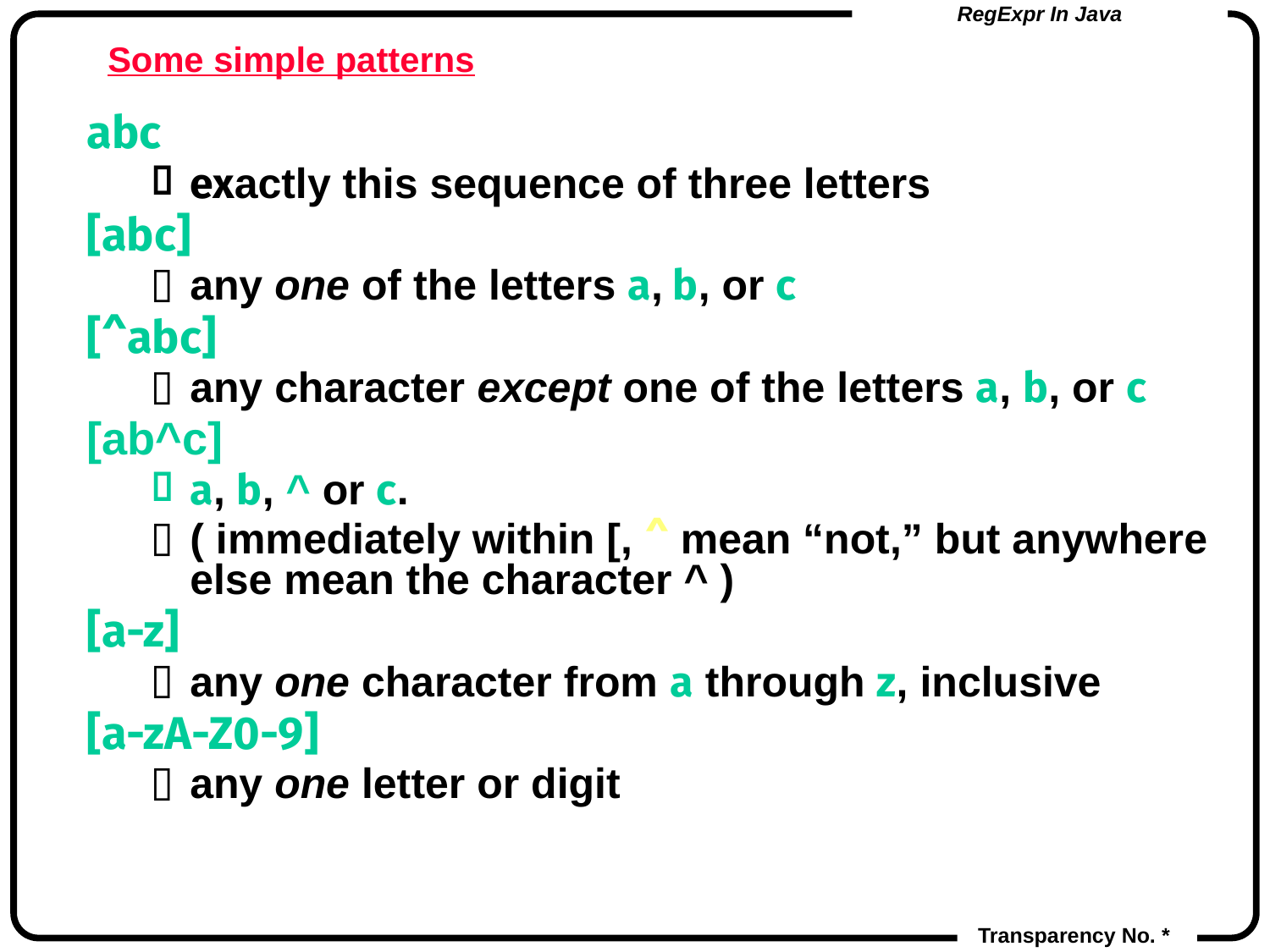

# Some simple patterns
abc
exactly this sequence of three letters
[abc]
any one of the letters a, b, or c
[^abc]
any character except one of the letters a, b, or c
[ab^c]
a, b, ^ or c.
( immediately within [, ^ mean “not,” but anywhere else mean the character ^ )
[a-z]
any one character from a through z, inclusive
[a-zA-Z0-9]
any one letter or digit